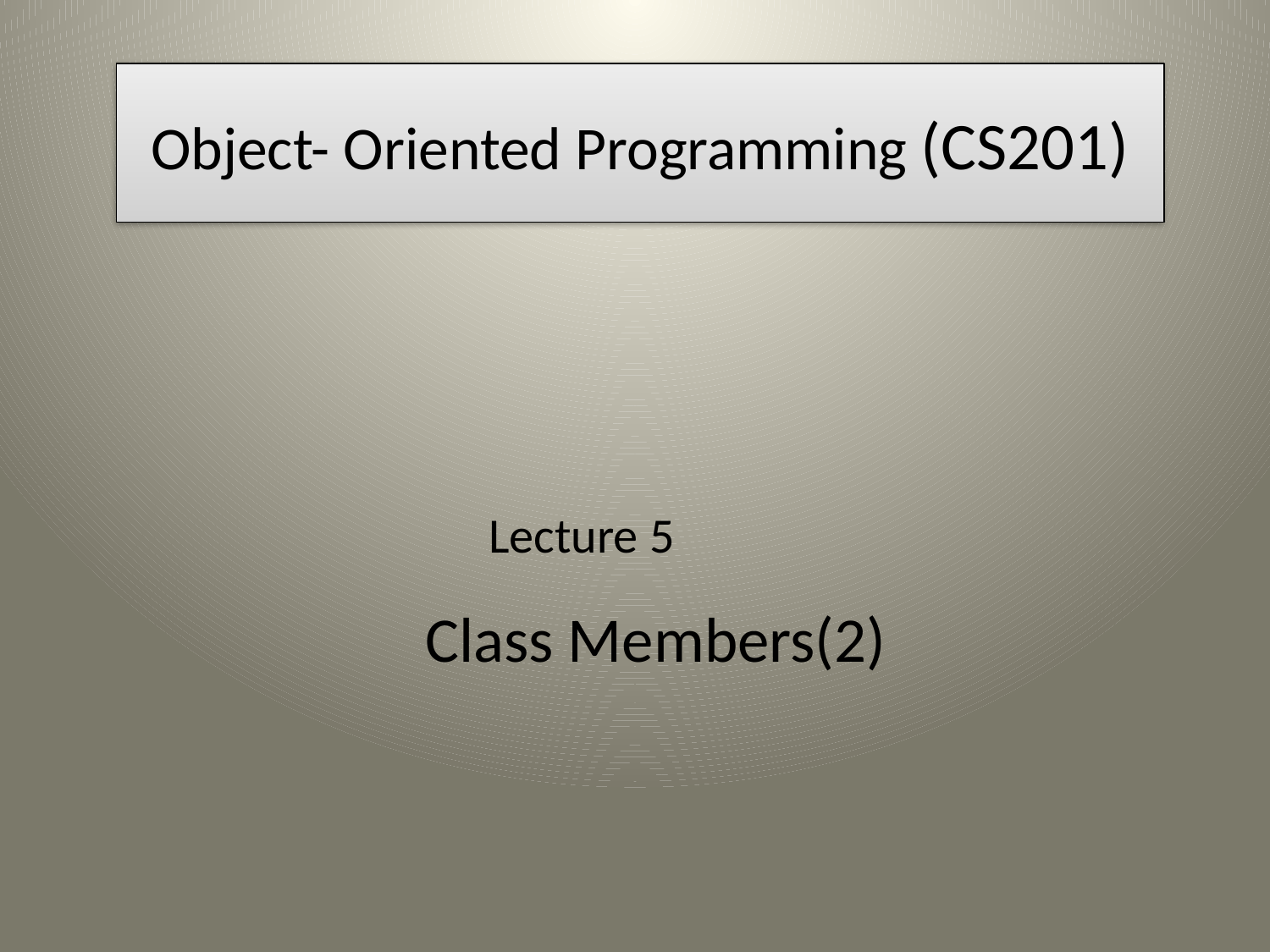

Object- Oriented Programming (CS201)
Lecture 5
Class Members(2)
1